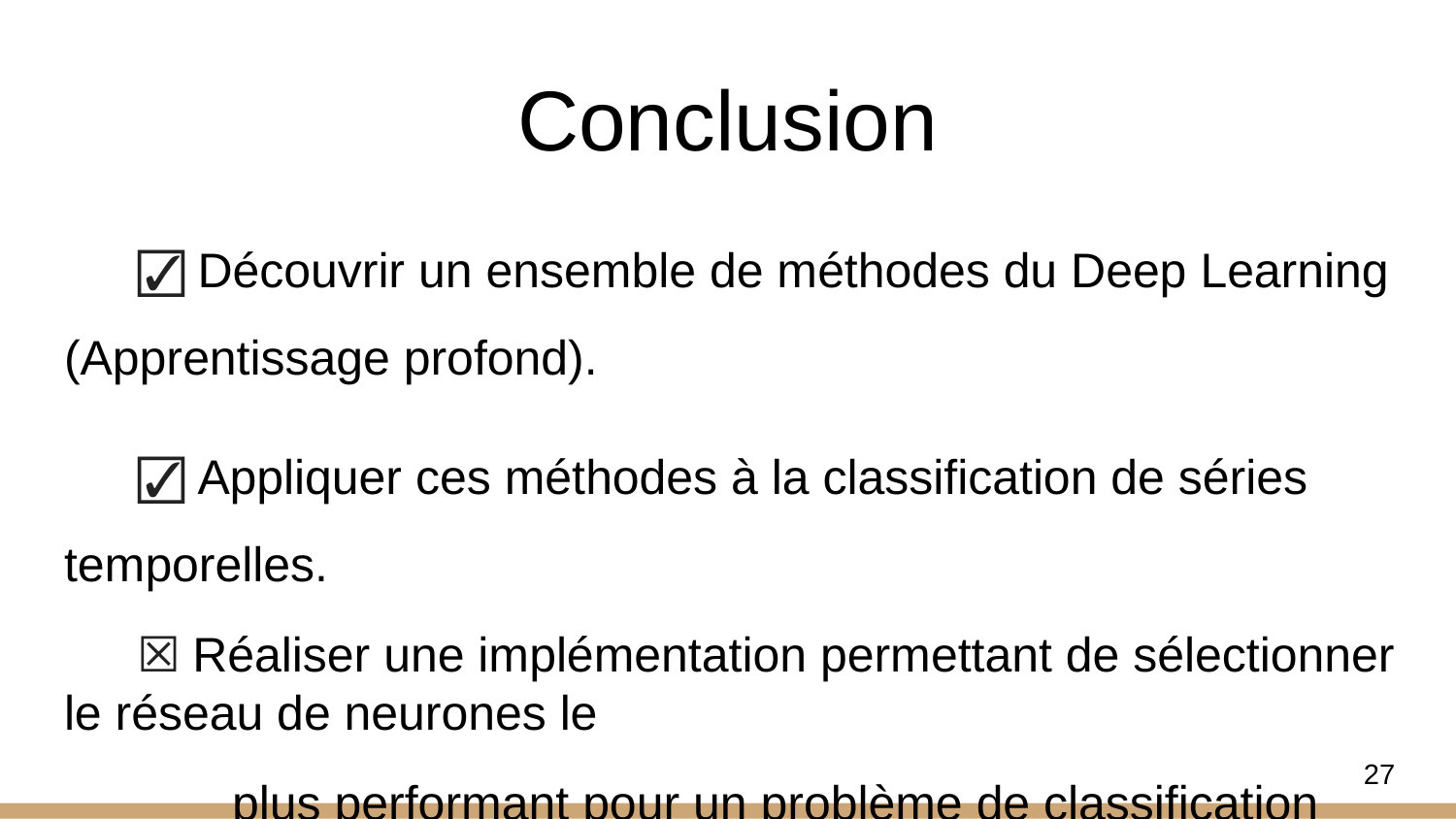

# Conclusion
☑ Découvrir un ensemble de méthodes du Deep Learning (Apprentissage profond).
☑ Appliquer ces méthodes à la classification de séries temporelles.
☒ Réaliser une implémentation permettant de sélectionner le réseau de neurones le
       plus performant pour un problème de classification donné.

27